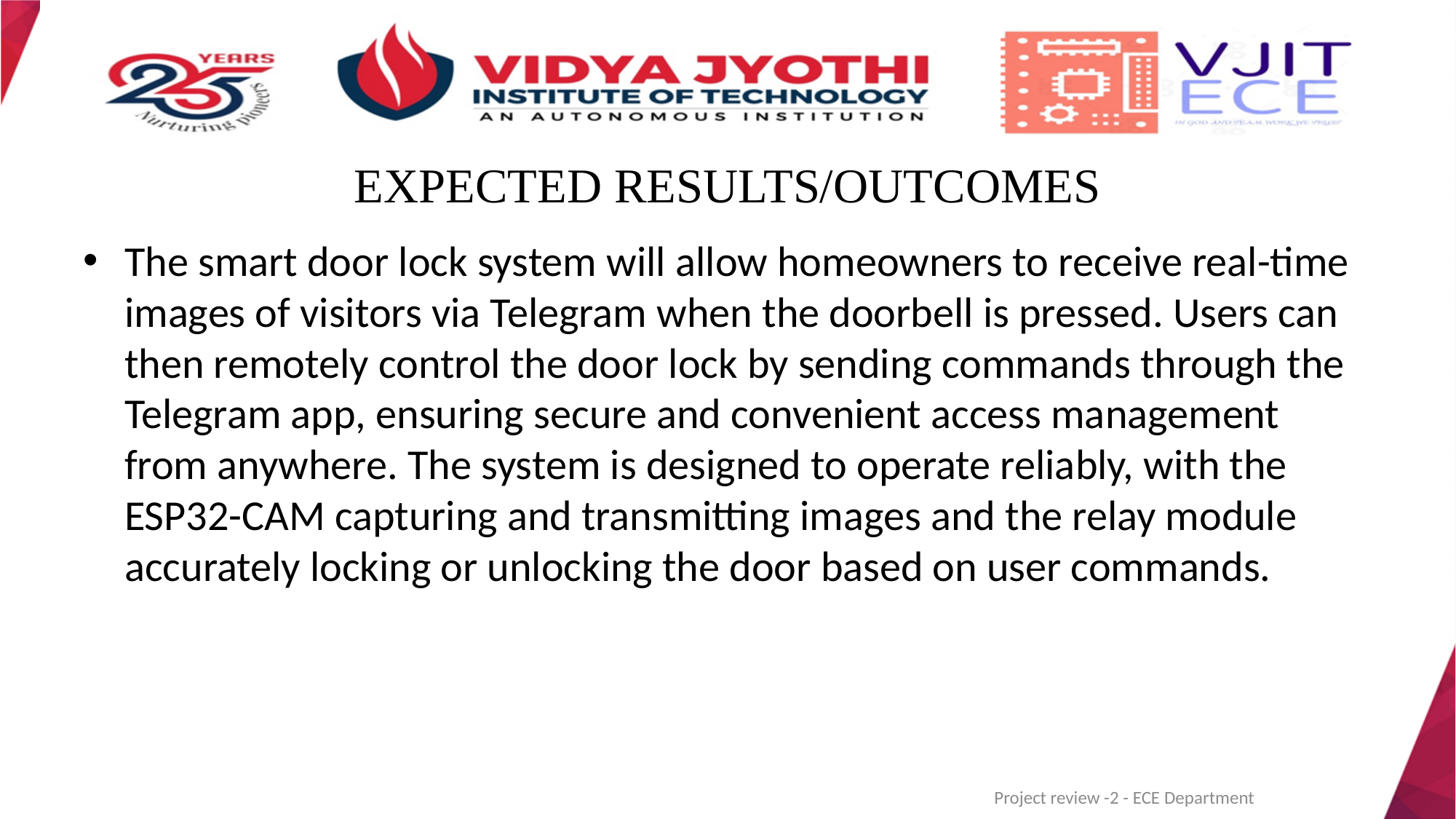

# EXPECTED RESULTS/OUTCOMES
The smart door lock system will allow homeowners to receive real-time images of visitors via Telegram when the doorbell is pressed. Users can then remotely control the door lock by sending commands through the Telegram app, ensuring secure and convenient access management from anywhere. The system is designed to operate reliably, with the ESP32-CAM capturing and transmitting images and the relay module accurately locking or unlocking the door based on user commands.
14
Project review -2 - ECE Department